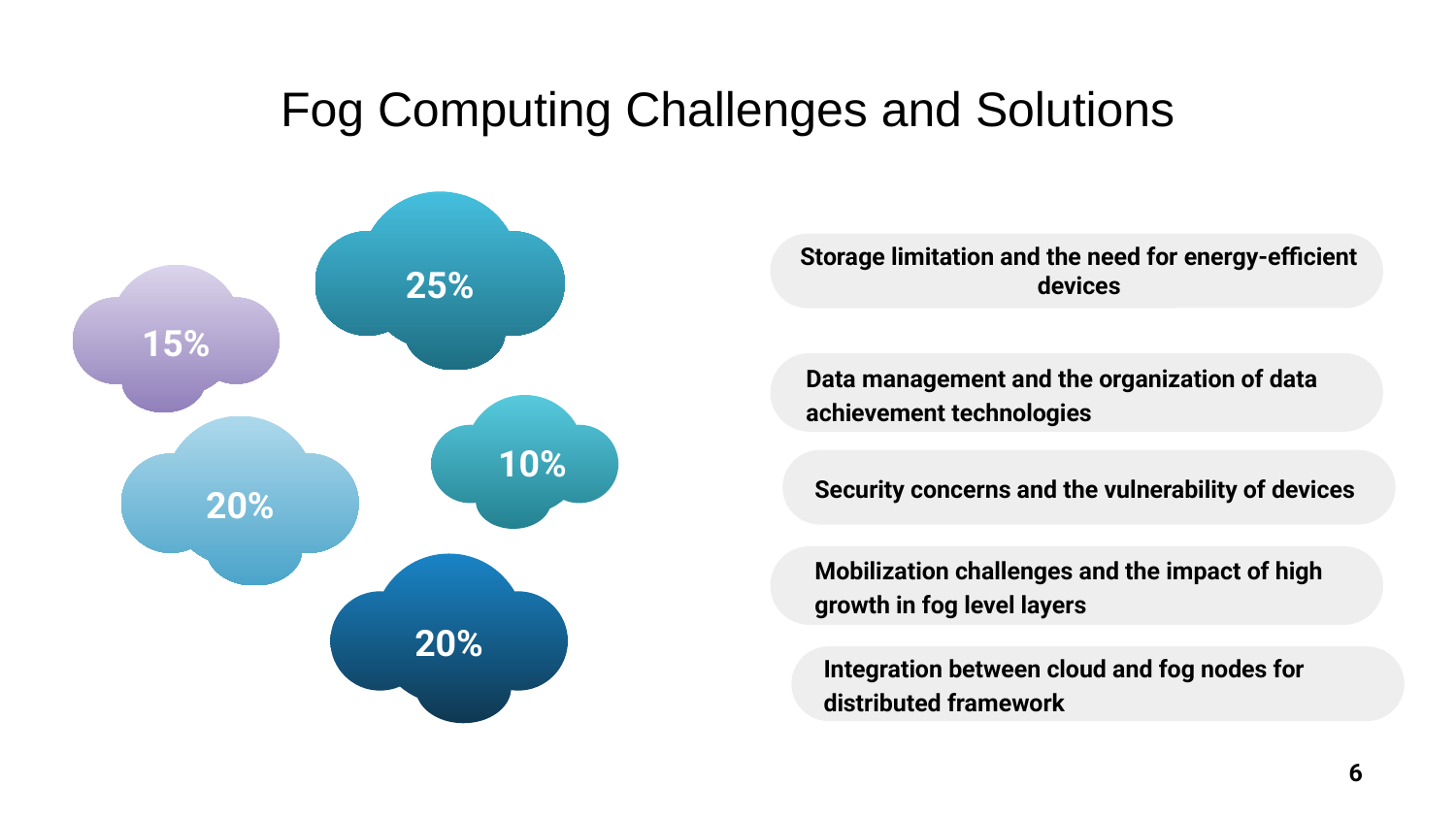

# Fog Computing Challenges and Solutions
Storage limitation and the need for energy-efficient devices

25%

15%

Data management and the organization of data achievement technologies

10%

Security concerns and the vulnerability of devices

20%

Mobilization challenges and the impact of high growth in fog level layers

20%

Integration between cloud and fog nodes for distributed framework

6